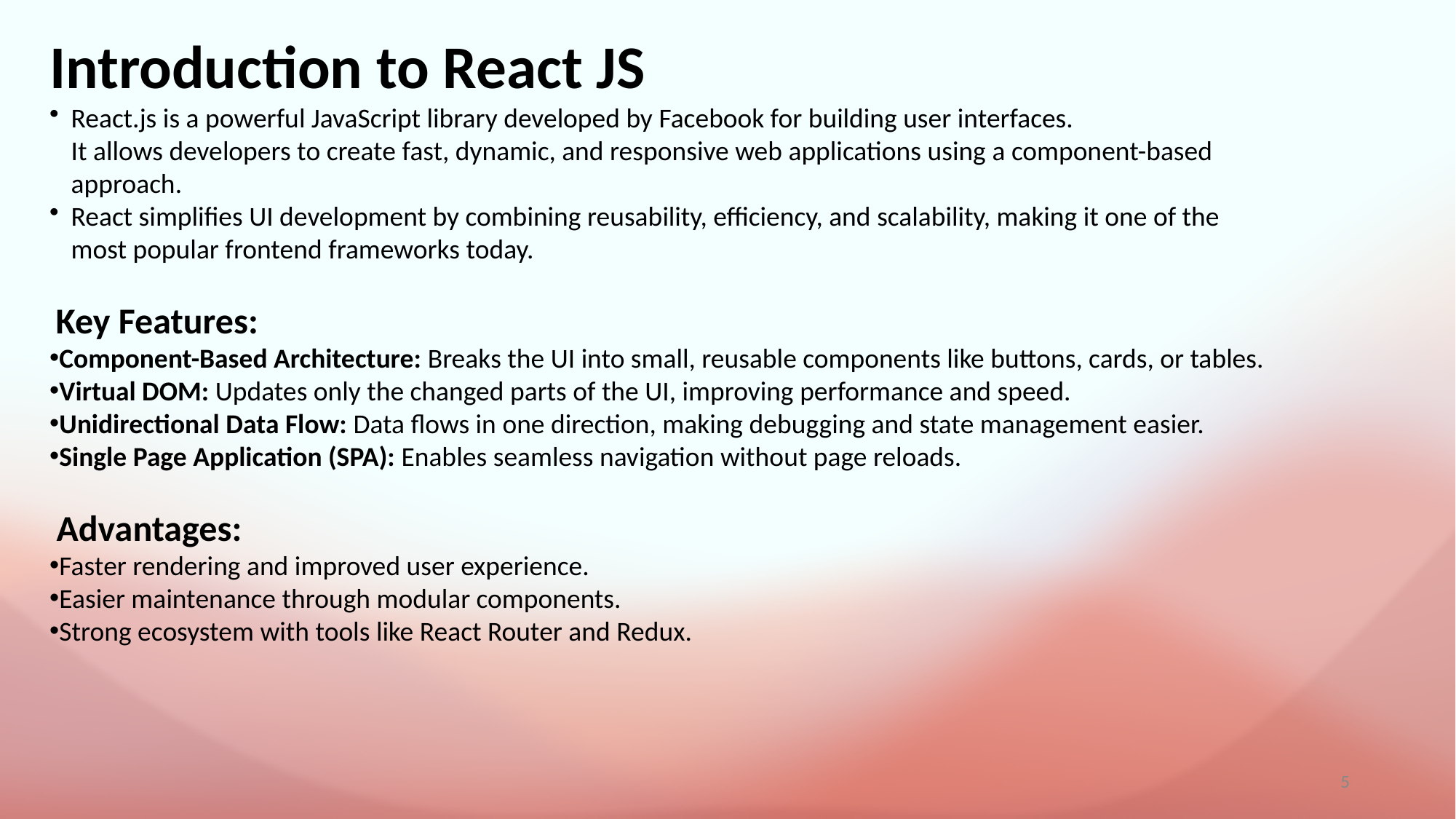

Introduction to React JS
React.js is a powerful JavaScript library developed by Facebook for building user interfaces.
It allows developers to create fast, dynamic, and responsive web applications using a component-based approach.
React simplifies UI development by combining reusability, efficiency, and scalability, making it one of the most popular frontend frameworks today.

 Key Features:
Component-Based Architecture: Breaks the UI into small, reusable components like buttons, cards, or tables.
Virtual DOM: Updates only the changed parts of the UI, improving performance and speed.
Unidirectional Data Flow: Data flows in one direction, making debugging and state management easier.
Single Page Application (SPA): Enables seamless navigation without page reloads.

 Advantages:
Faster rendering and improved user experience.
Easier maintenance through modular components.
Strong ecosystem with tools like React Router and Redux.
5